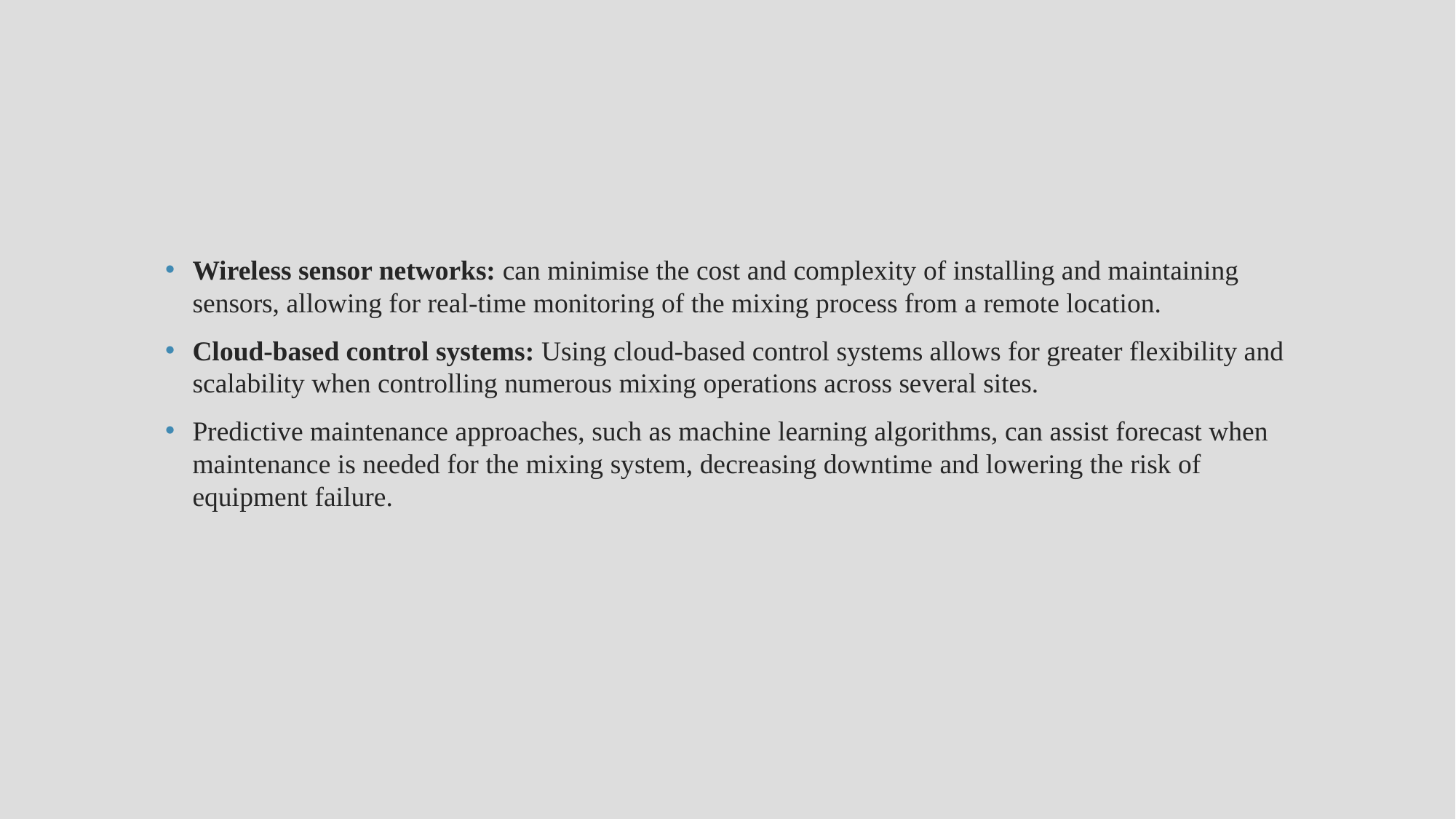

Wireless sensor networks: can minimise the cost and complexity of installing and maintaining sensors, allowing for real-time monitoring of the mixing process from a remote location.
Cloud-based control systems: Using cloud-based control systems allows for greater flexibility and scalability when controlling numerous mixing operations across several sites.
Predictive maintenance approaches, such as machine learning algorithms, can assist forecast when maintenance is needed for the mixing system, decreasing downtime and lowering the risk of equipment failure.